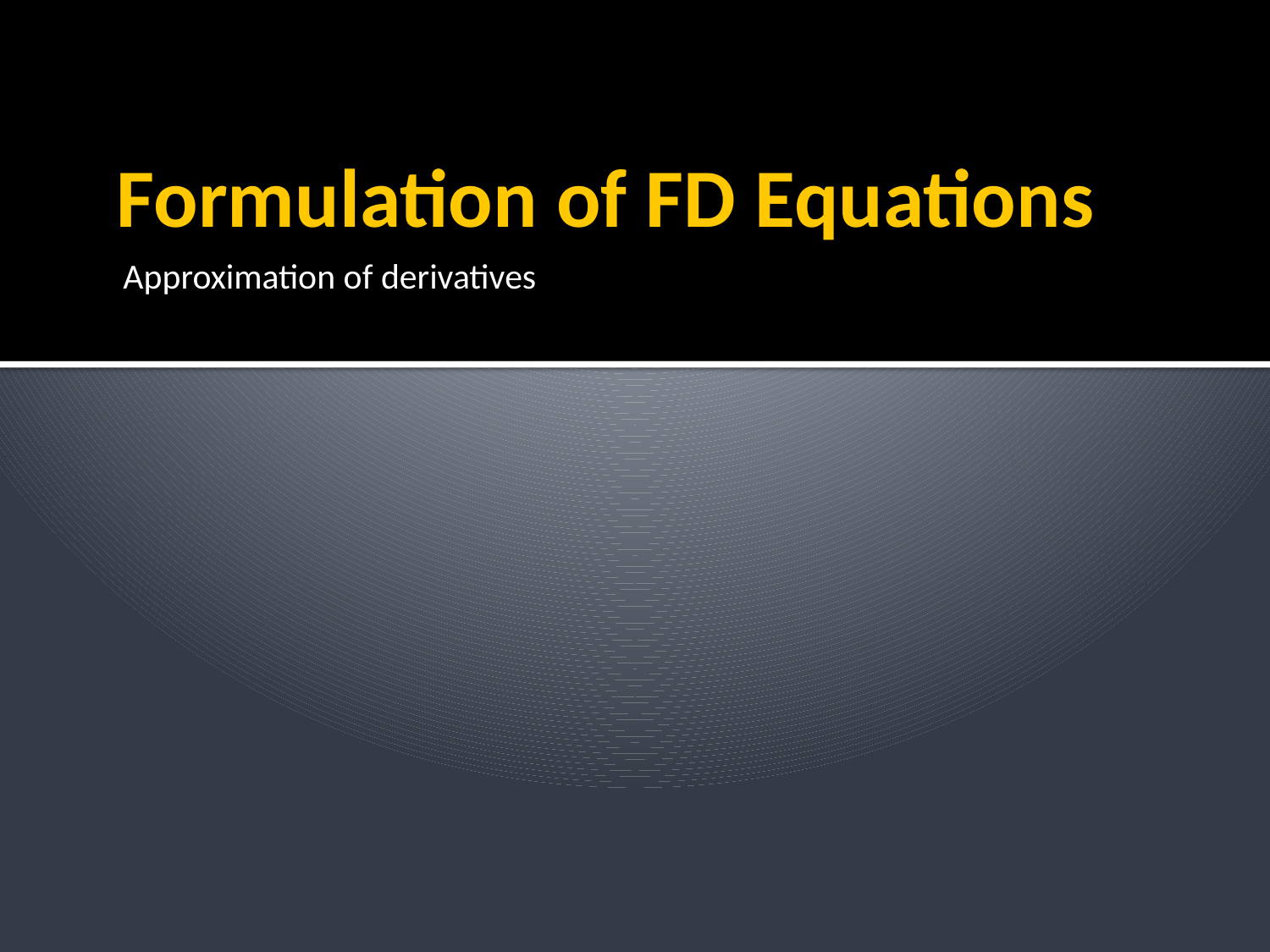

# Formulation of FD Equations
Approximation of derivatives